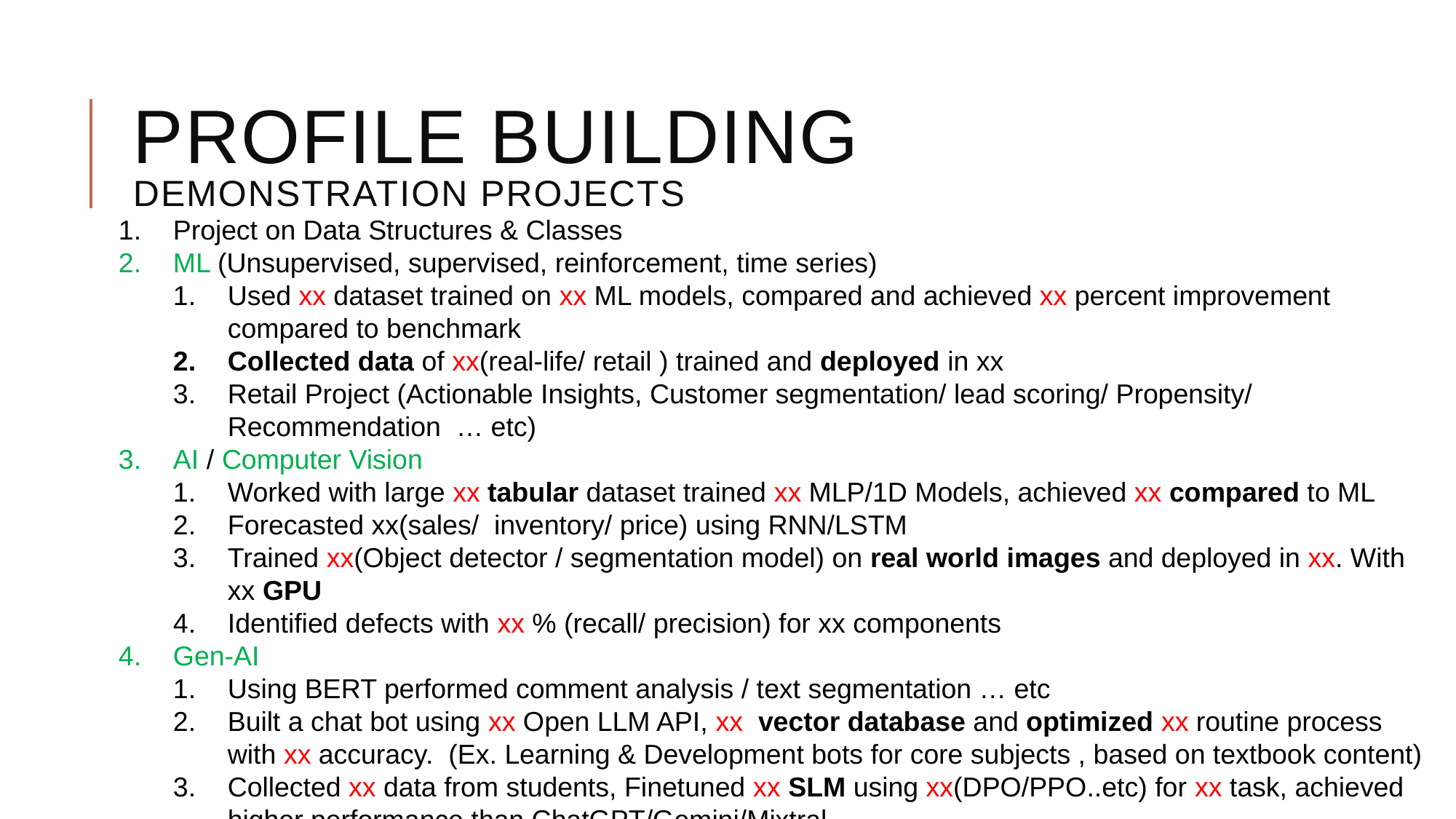

# Profile building demonstration projects
Project on Data Structures & Classes
ML (Unsupervised, supervised, reinforcement, time series)
Used xx dataset trained on xx ML models, compared and achieved xx percent improvement compared to benchmark
Collected data of xx(real-life/ retail ) trained and deployed in xx
Retail Project (Actionable Insights, Customer segmentation/ lead scoring/ Propensity/ Recommendation  … etc)
AI / Computer Vision
Worked with large xx tabular dataset trained xx MLP/1D Models, achieved xx compared to ML
Forecasted xx(sales/  inventory/ price) using RNN/LSTM
Trained xx(Object detector / segmentation model) on real world images and deployed in xx. With xx GPU
Identified defects with xx % (recall/ precision) for xx components
Gen-AI
Using BERT performed comment analysis / text segmentation … etc
Built a chat bot using xx Open LLM API, xx  vector database and optimized xx routine process with xx accuracy.  (Ex. Learning & Development bots for core subjects , based on textbook content)
Collected xx data from students, Finetuned xx SLM using xx(DPO/PPO..etc) for xx task, achieved higher performance than ChatGPT/Gemini/Mixtral.
Cloud deployments AWS(SageMaker Notebook, S3, Endpoints) CI/CD Pipelines